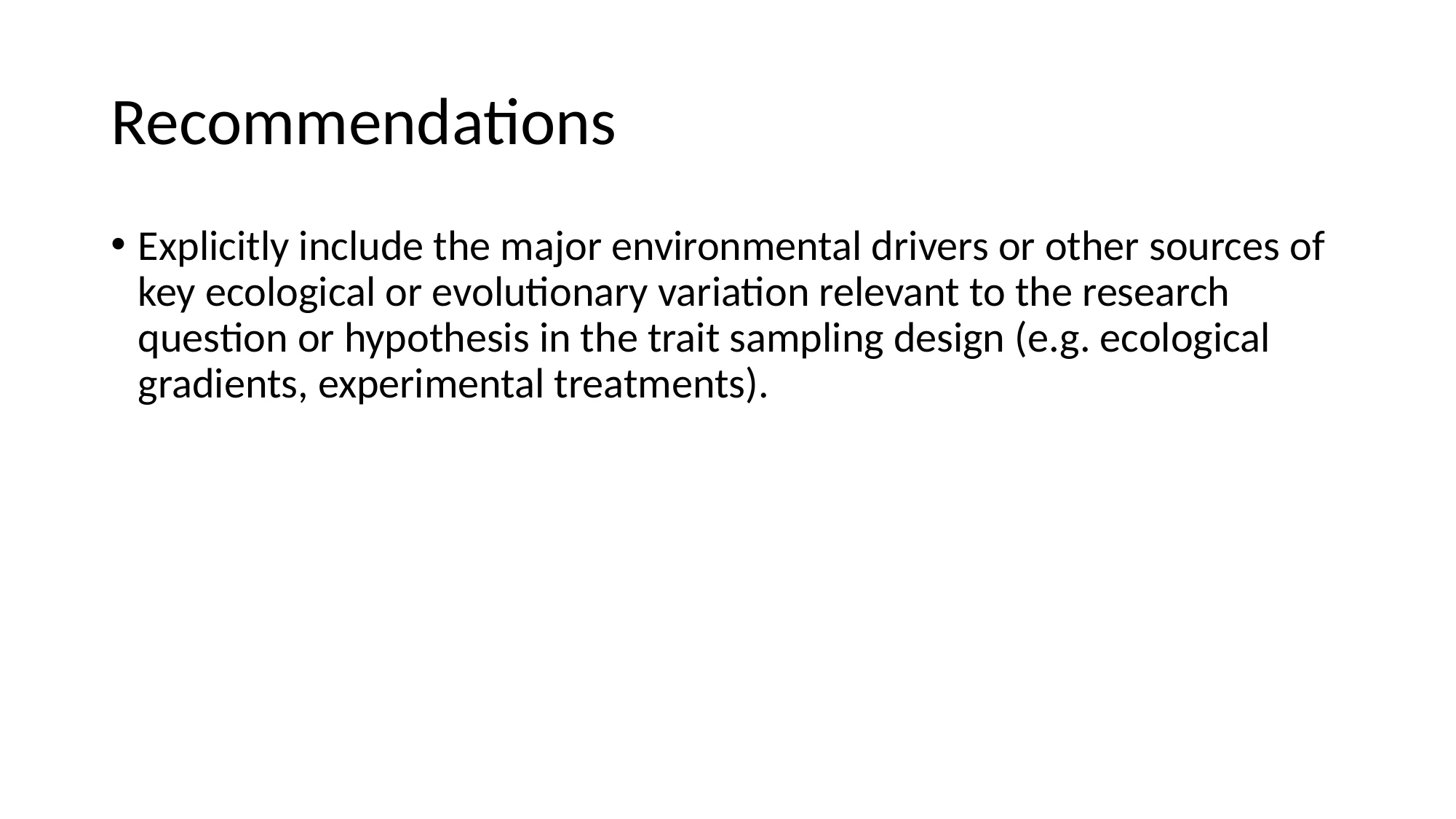

# Recommendations
Explicitly include the major environmental drivers or other sources of key ecological or evolutionary variation relevant to the research question or hypothesis in the trait sampling design (e.g. ecological gradients, experimental treatments).